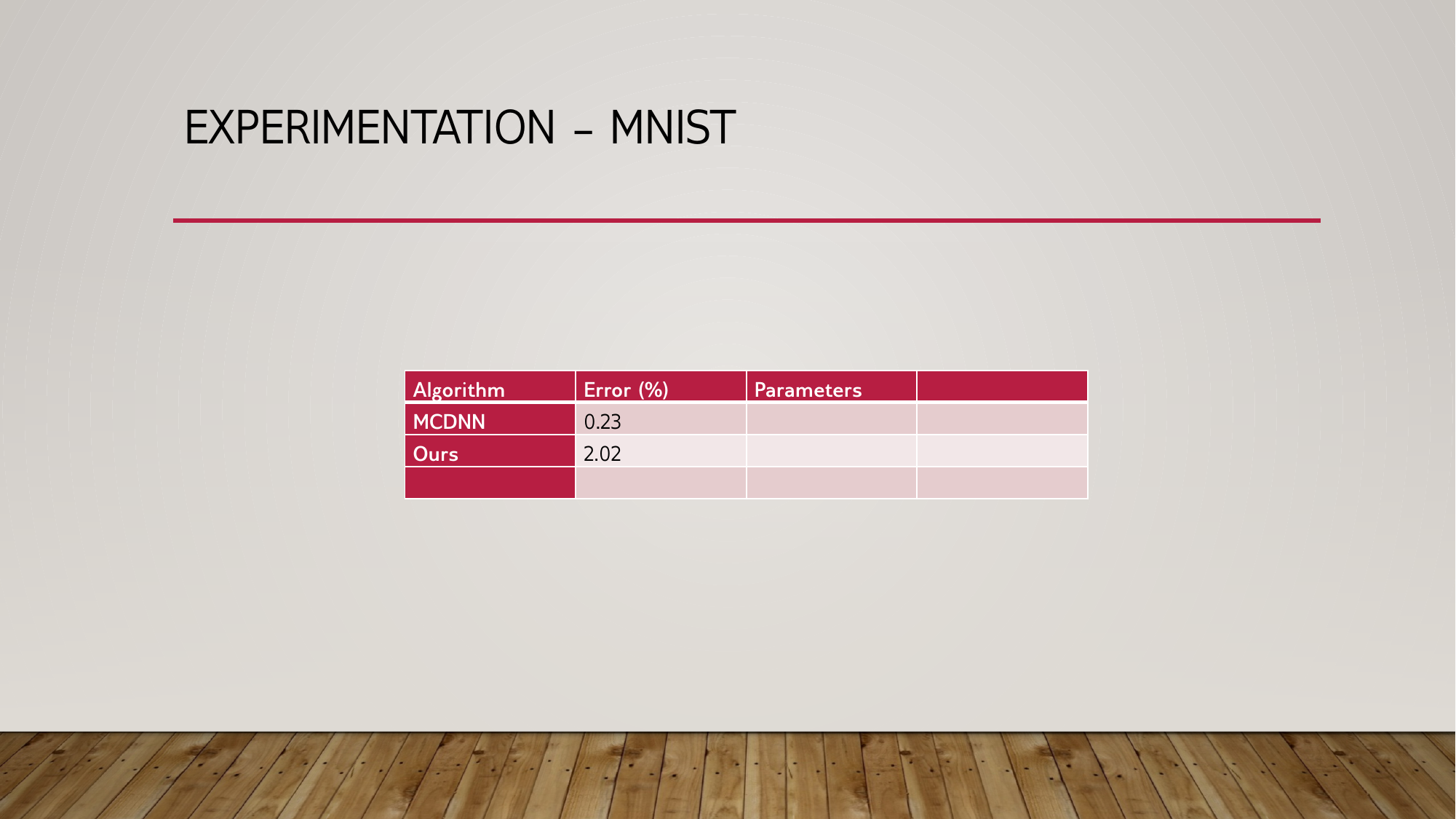

# EXPERIMENTATION – MNIST
| Algorithm | Error (%) | Parameters |  |
| --- | --- | --- | --- |
| MCDNN | 0.23 |  |  |
| Ours | 2.02 |  |  |
|  |  |  |  |